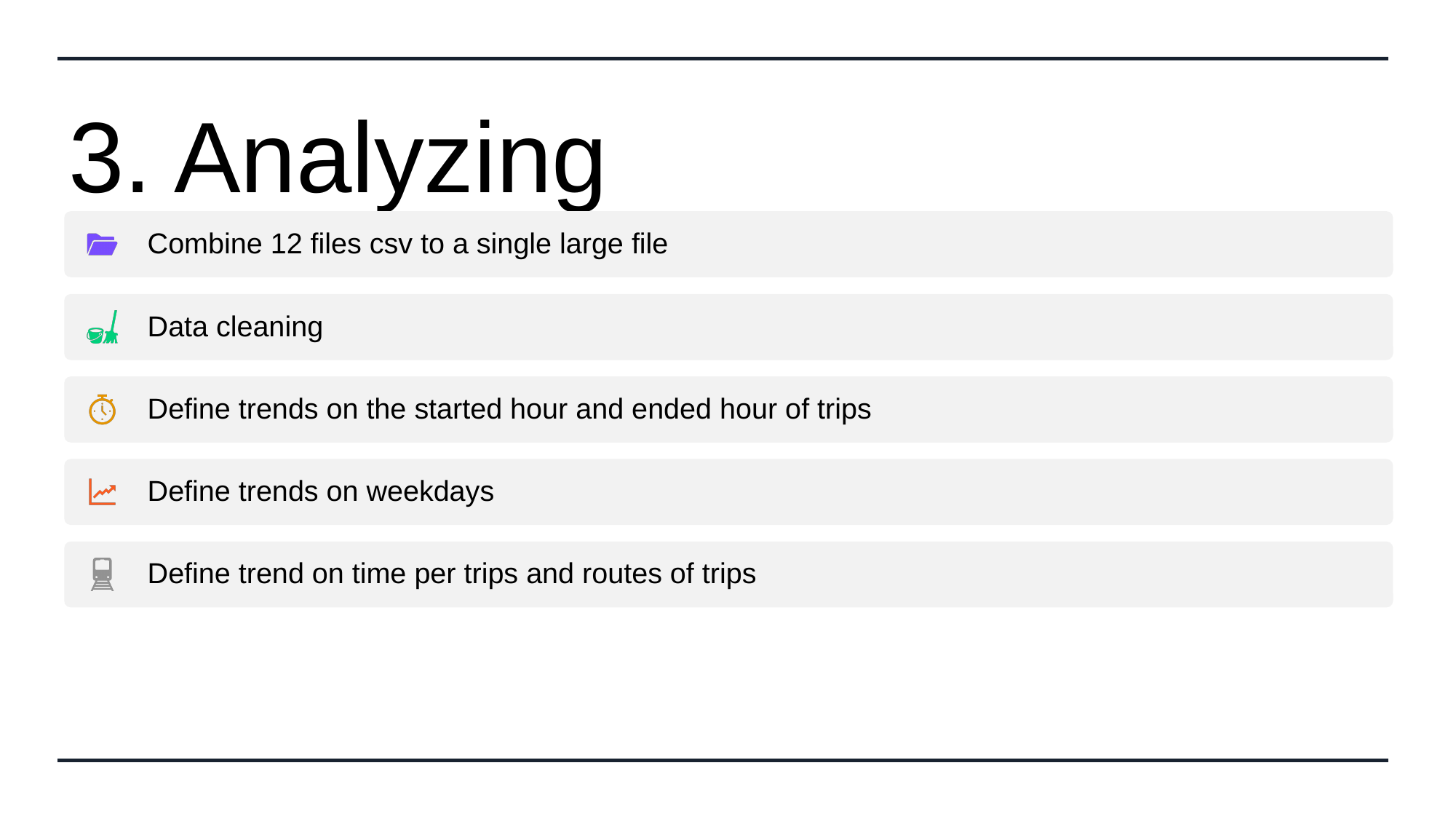

# 3. Analyzing
Combine 12 files csv to a single large file
Data cleaning
Define trends on the started hour and ended hour of trips
Define trends on weekdays
Define trend on time per trips and routes of trips